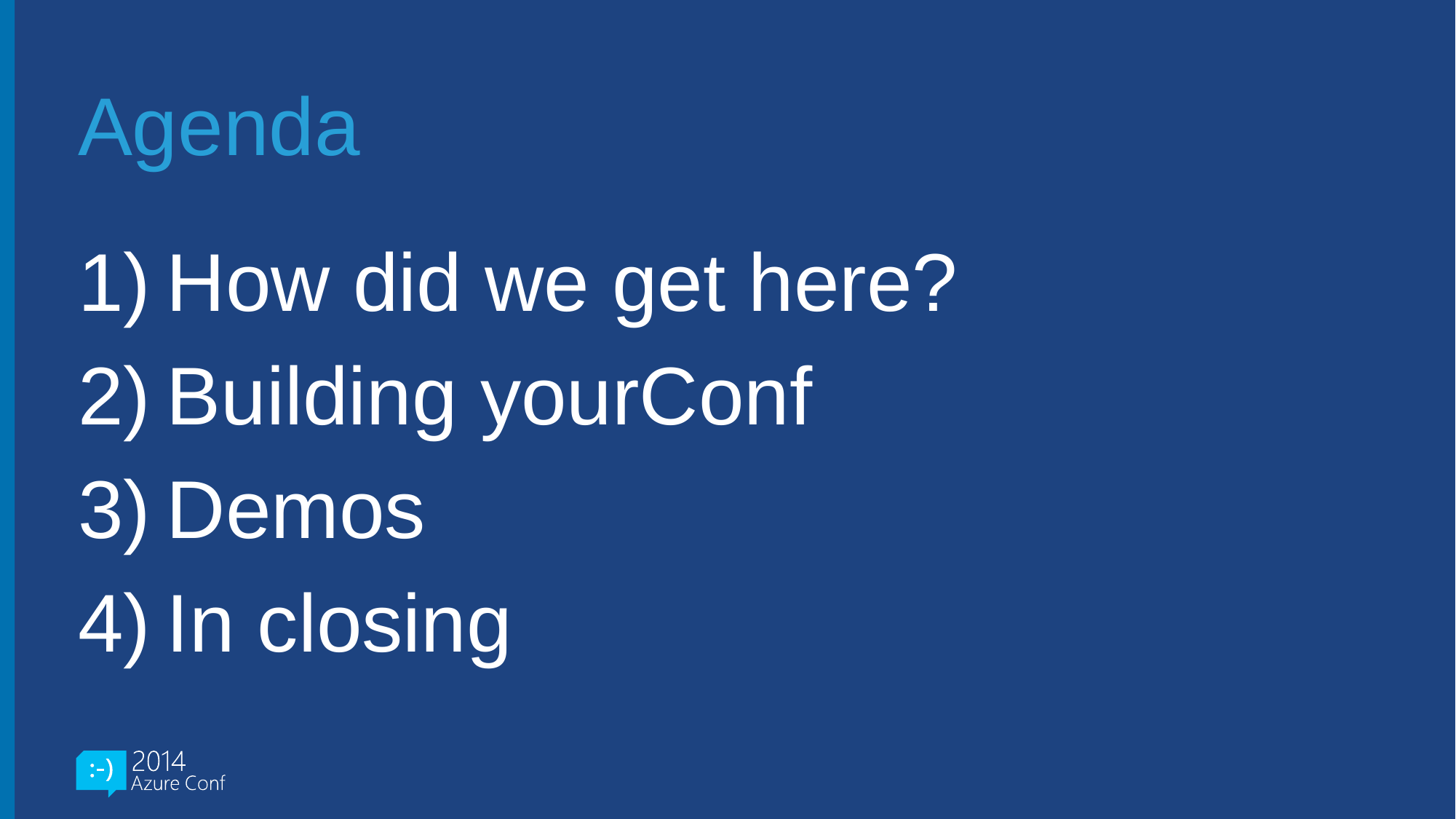

# Agenda
How did we get here?
Building yourConf
Demos
In closing